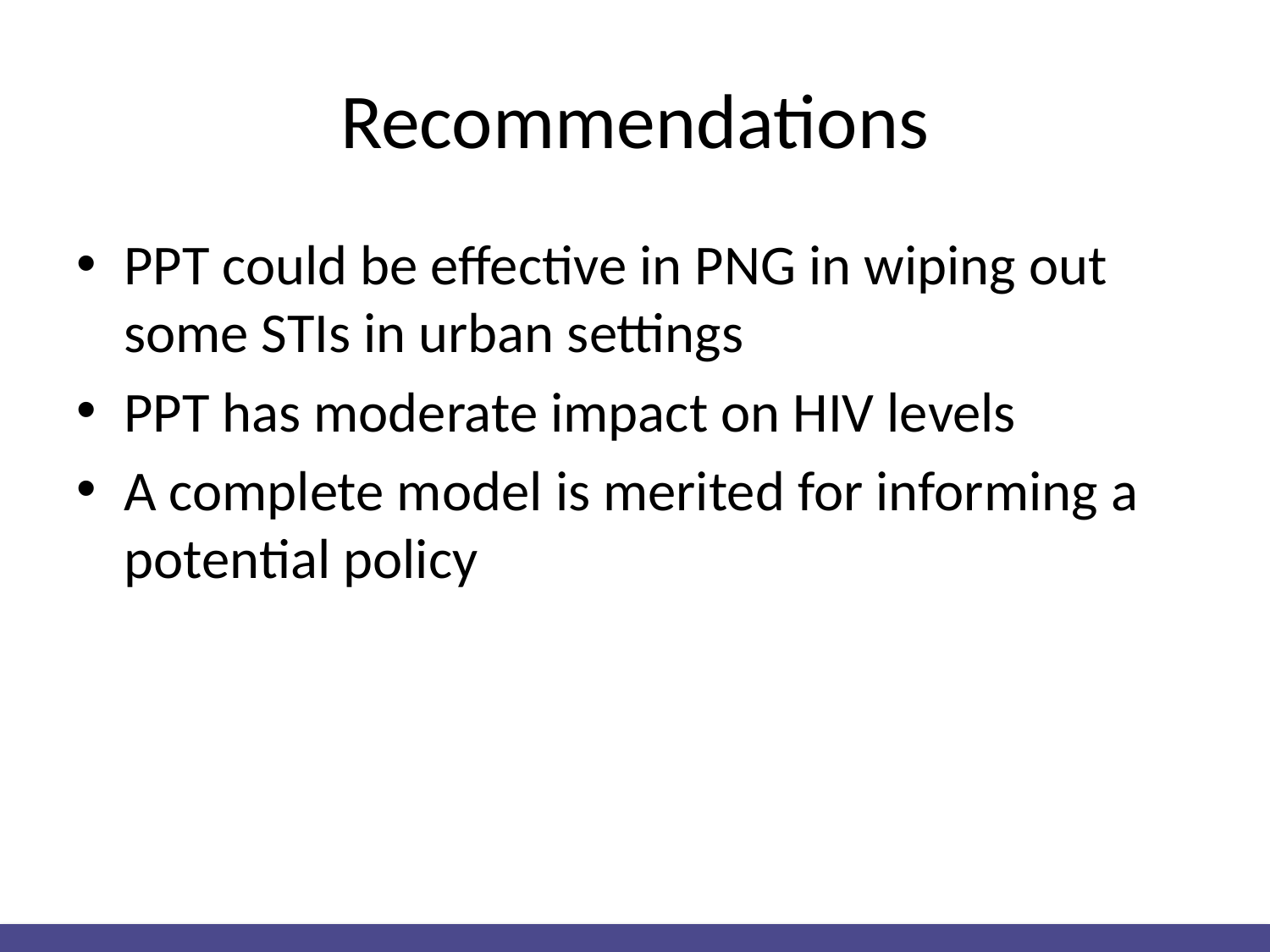

# Recommendations
PPT could be effective in PNG in wiping out some STIs in urban settings
PPT has moderate impact on HIV levels
A complete model is merited for informing a potential policy